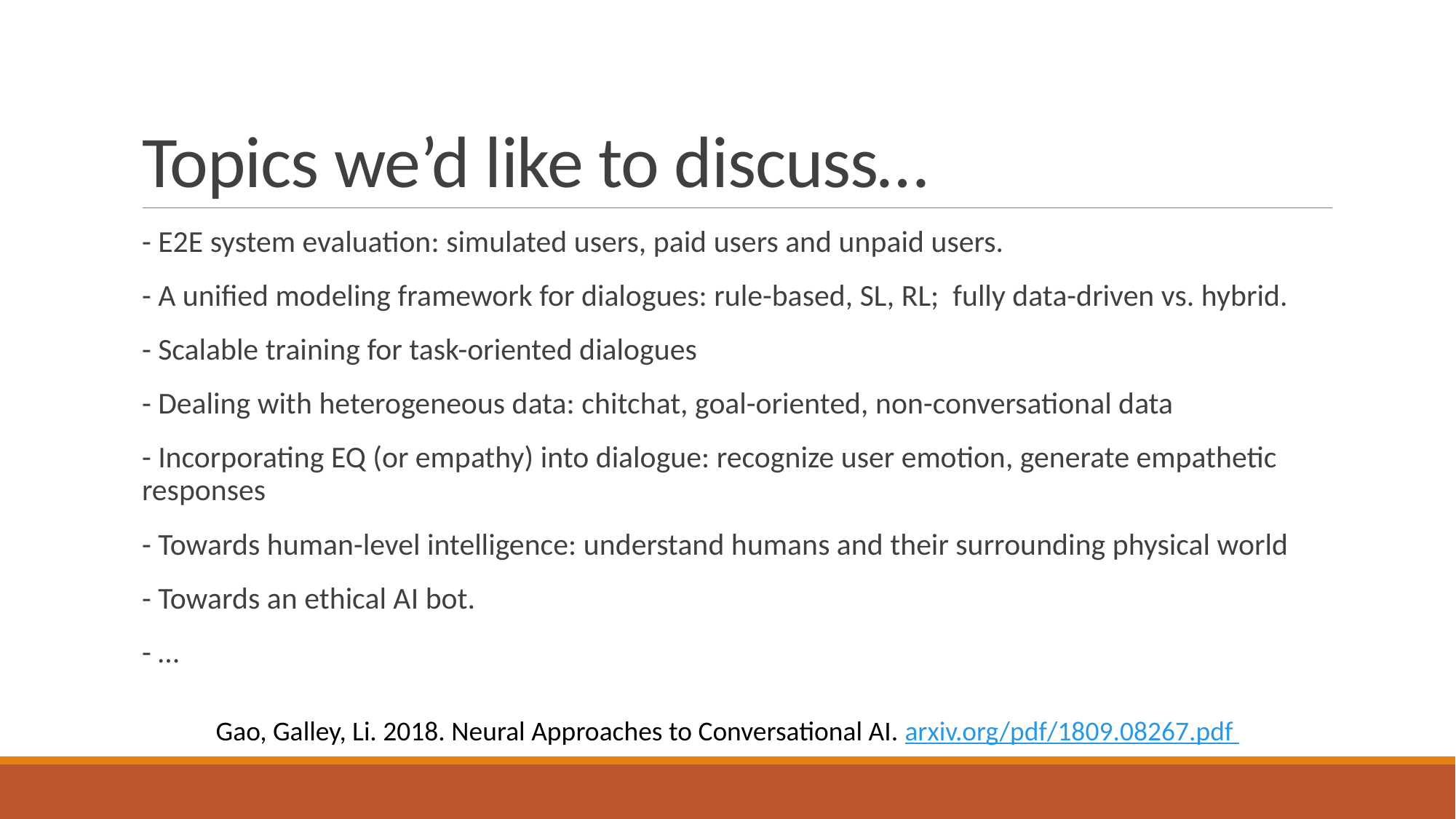

# Topics we’d like to discuss…
- E2E system evaluation: simulated users, paid users and unpaid users.
- A unified modeling framework for dialogues: rule-based, SL, RL;  fully data-driven vs. hybrid.
- Scalable training for task-oriented dialogues
- Dealing with heterogeneous data: chitchat, goal-oriented, non-conversational data
- Incorporating EQ (or empathy) into dialogue: recognize user emotion, generate empathetic responses
- Towards human-level intelligence: understand humans and their surrounding physical world
- Towards an ethical AI bot.
- …
Gao, Galley, Li. 2018. Neural Approaches to Conversational AI. arxiv.org/pdf/1809.08267.pdf